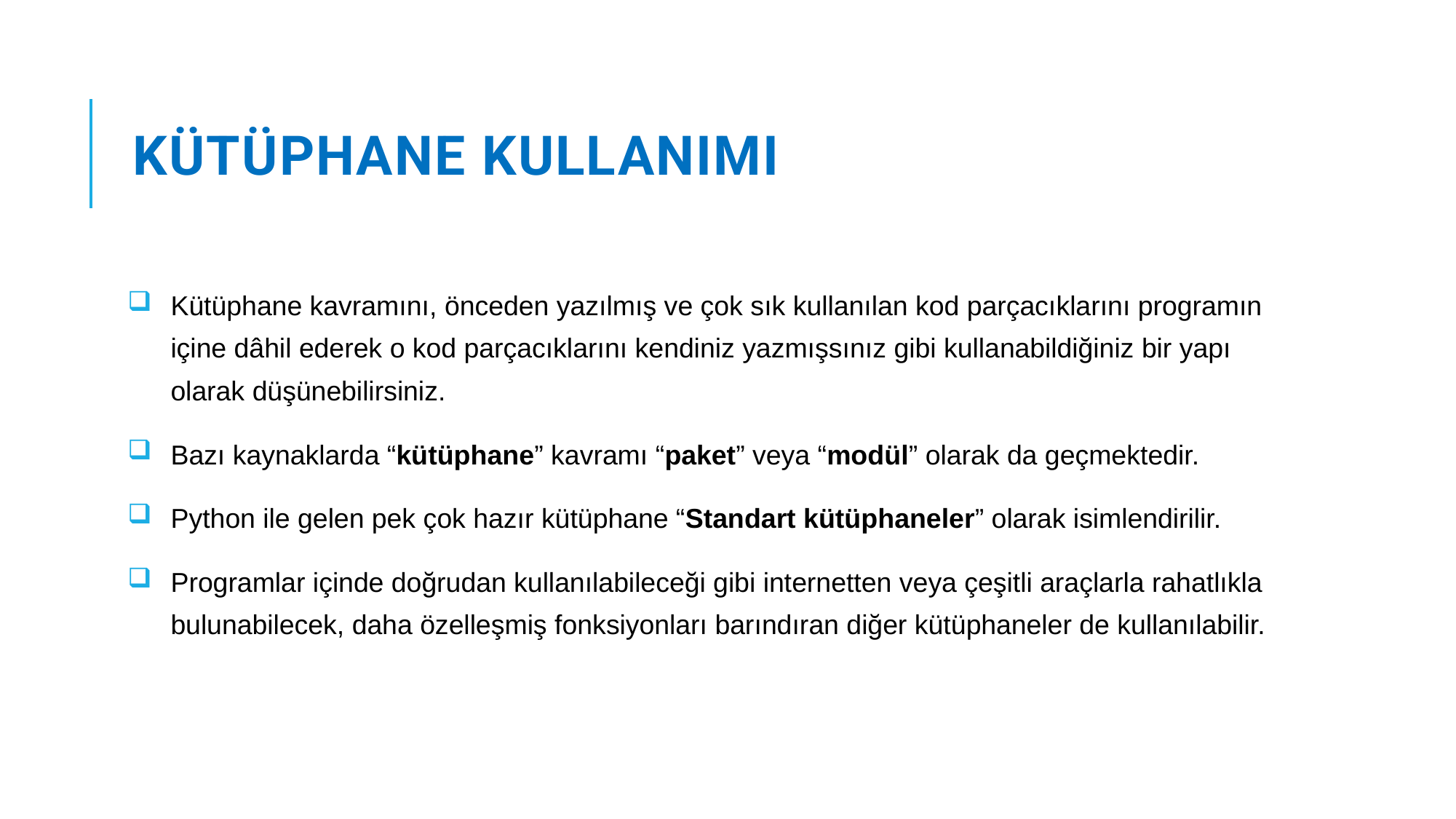

# Kütüphane Kullanımı
Kütüphane kavramını, önceden yazılmış ve çok sık kullanılan kod parçacıklarını programın içine dâhil ederek o kod parçacıklarını kendiniz yazmışsınız gibi kullanabildiğiniz bir yapı olarak düşünebilirsiniz.
Bazı kaynaklarda “kütüphane” kavramı “paket” veya “modül” olarak da geçmektedir.
Python ile gelen pek çok hazır kütüphane “Standart kütüphaneler” olarak isimlendirilir.
Programlar içinde doğrudan kullanılabileceği gibi internetten veya çeşitli araçlarla rahatlıkla bulunabilecek, daha özelleşmiş fonksiyonları barındıran diğer kütüphaneler de kullanılabilir.